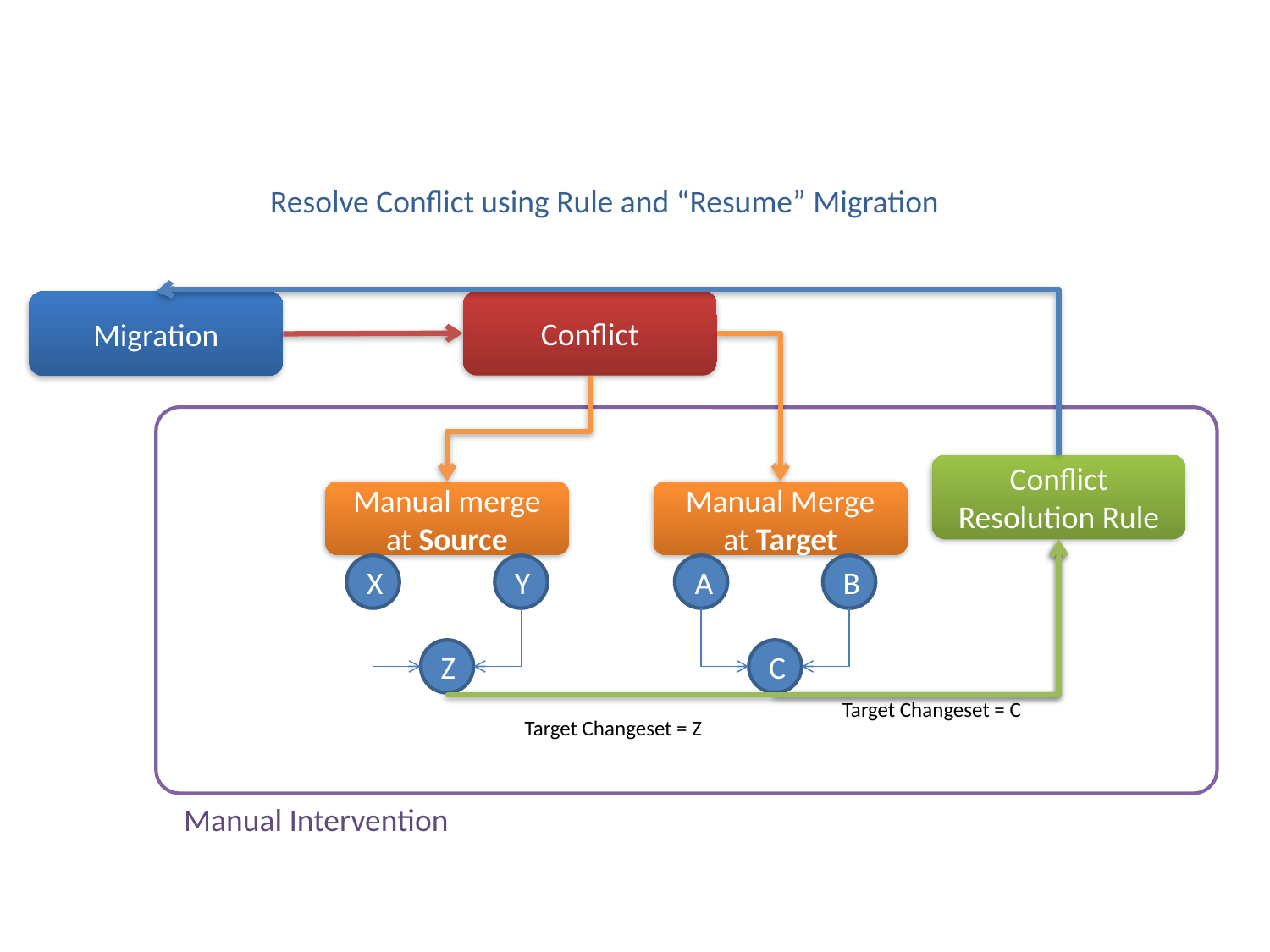

Resolve Conflict using Rule and “Resume” Migration
Conflict
Migration

Conflict Resolution Rule
Manual merge at Source
Manual Merge at Target
X
Y
A
B
Z
C
Target Changeset = C
Target Changeset = Z
Manual Intervention